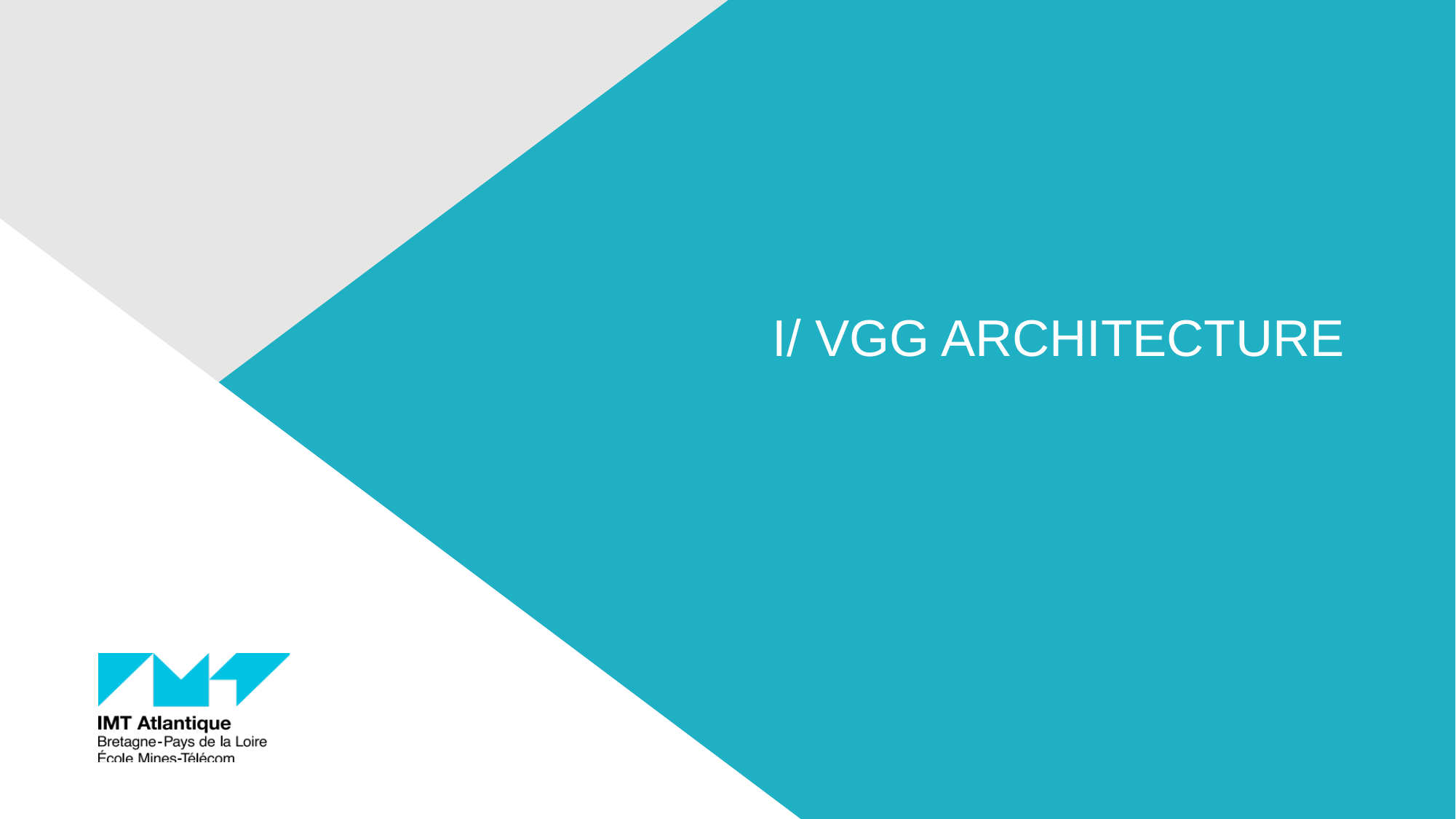

I/ VGG Architecture
10/02/2021
3
Titre de la présentation - menu « Insertion / En-tête et pied de page »